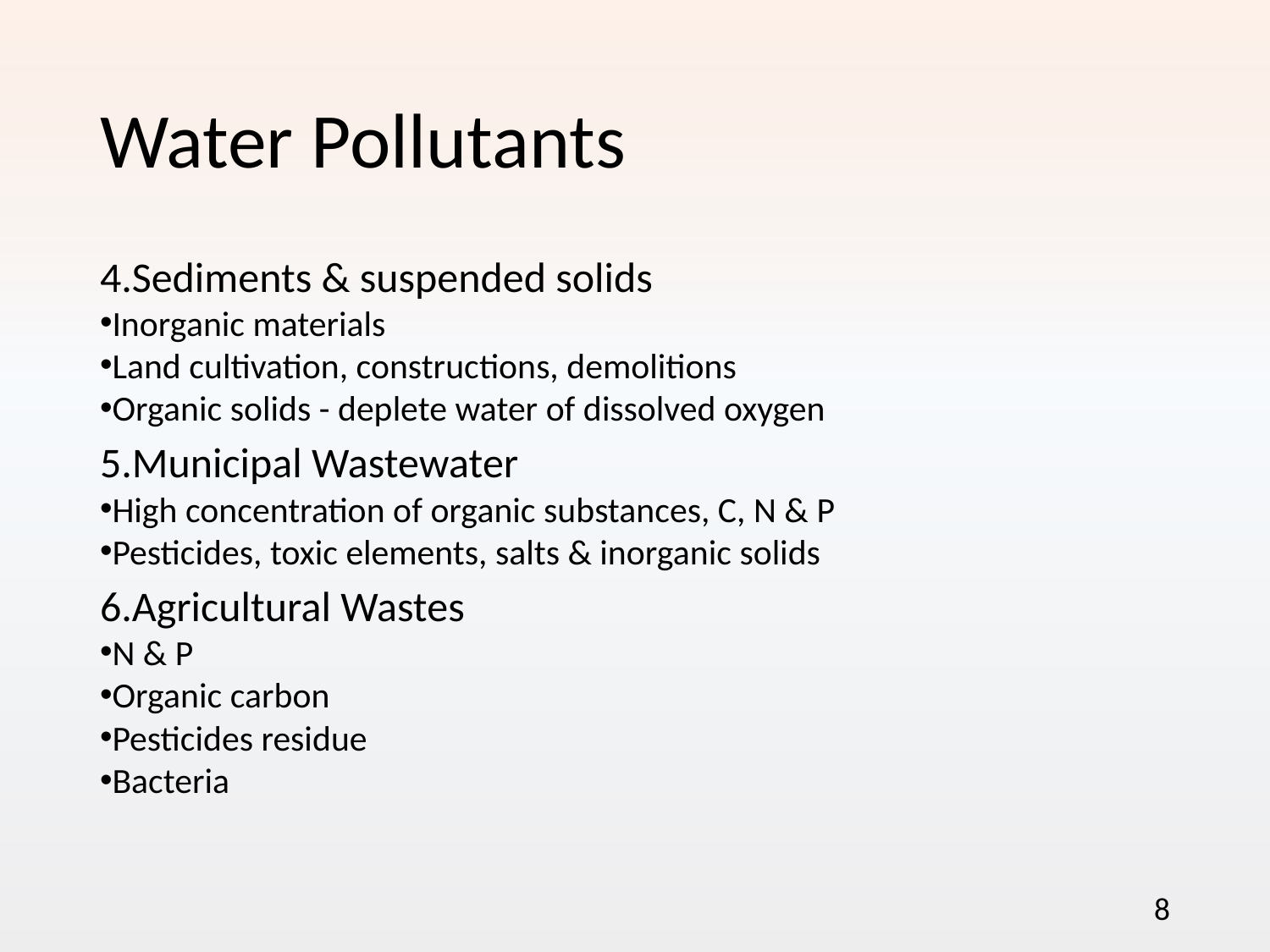

Water Pollutants
Sediments & suspended solids
Inorganic materials
Land cultivation, constructions, demolitions
Organic solids - deplete water of dissolved oxygen
Municipal Wastewater
High concentration of organic substances, C, N & P
Pesticides, toxic elements, salts & inorganic solids
Agricultural Wastes
N & P
Organic carbon
Pesticides residue
Bacteria

8